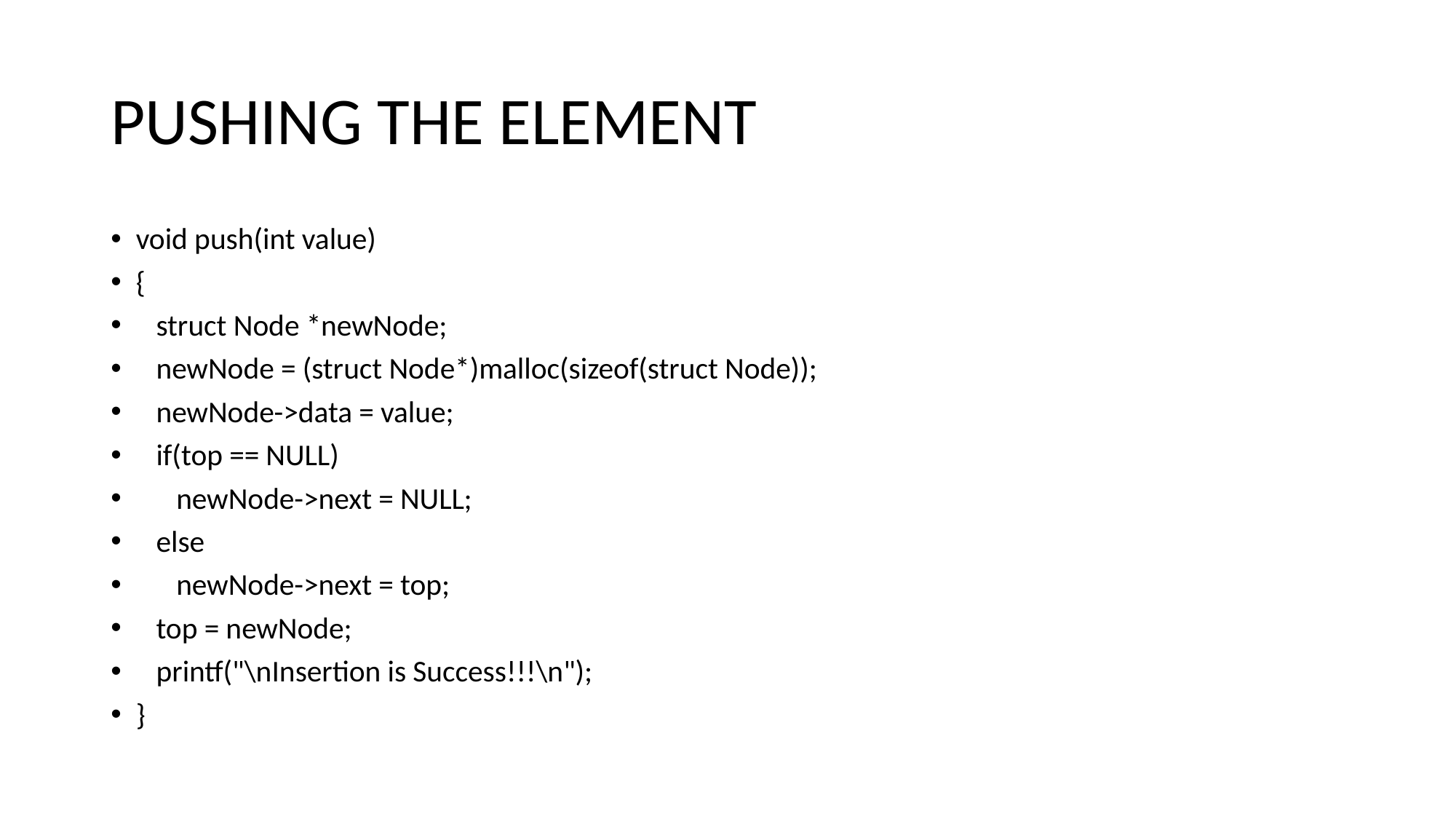

# PUSHING THE ELEMENT
void push(int value)
{
   struct Node *newNode;
   newNode = (struct Node*)malloc(sizeof(struct Node));
   newNode->data = value;
   if(top == NULL)
      newNode->next = NULL;
   else
      newNode->next = top;
   top = newNode;
   printf("\nInsertion is Success!!!\n");
}